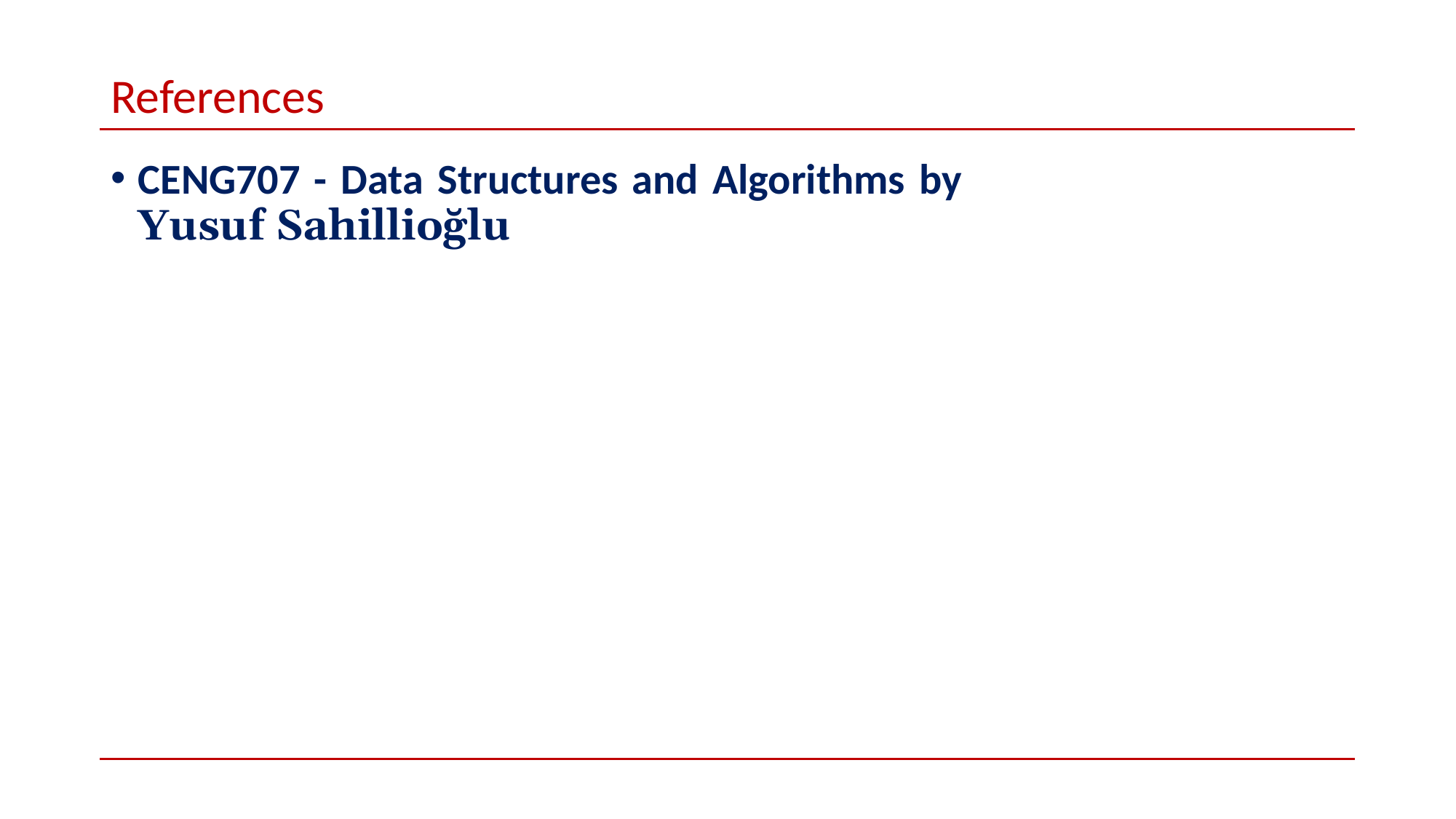

# References
CENG707 - Data Structures and Algorithms by Yusuf Sahillioğlu